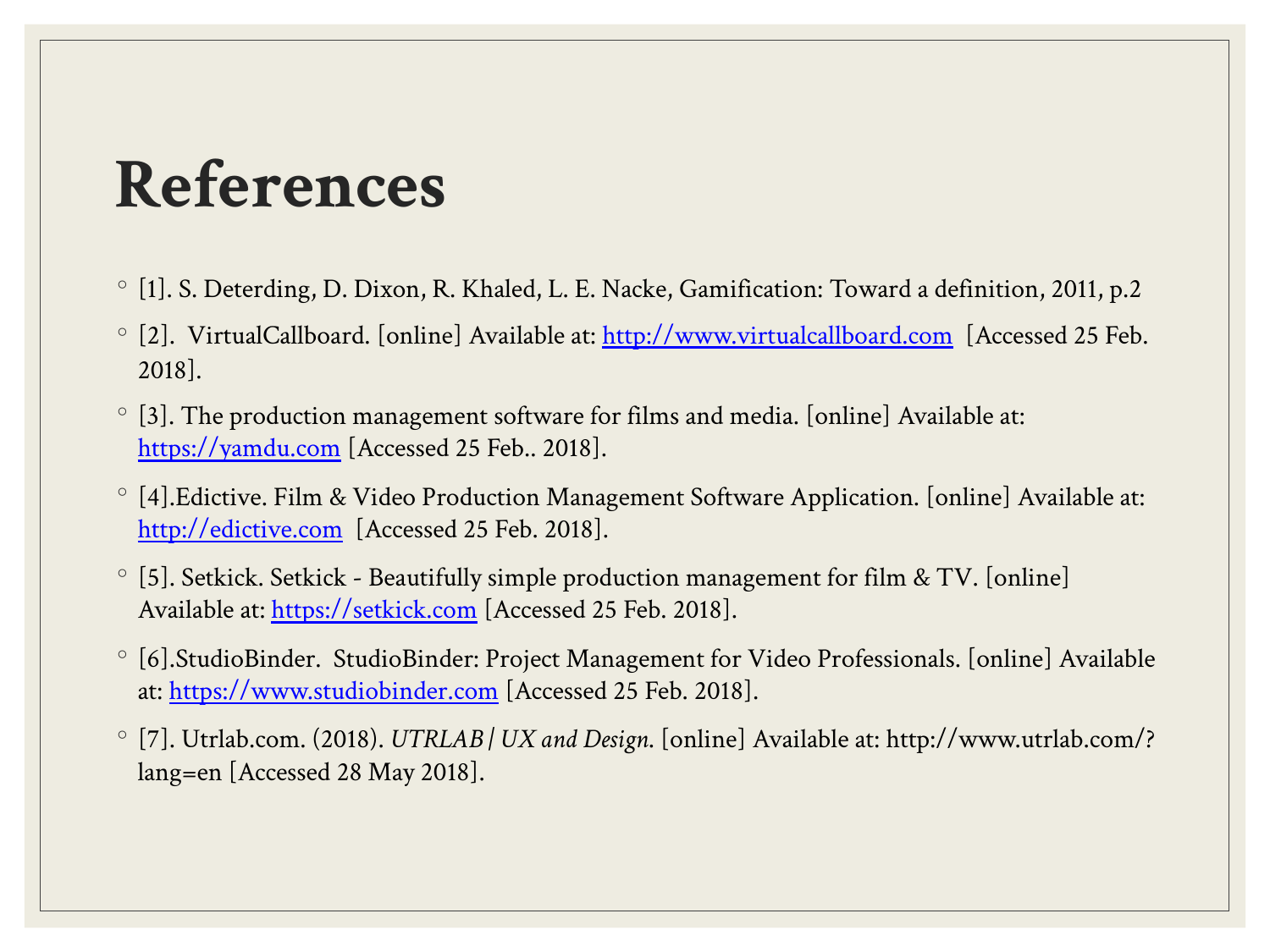

# References
[1]. S. Deterding, D. Dixon, R. Khaled, L. E. Nacke, Gamification: Toward a definition, 2011, p.2
[2].  VirtualCallboard. [online] Available at: http://www.virtualcallboard.com  [Accessed 25 Feb. 2018].
[3]. The production management software for films and media. [online] Available at: https://yamdu.com [Accessed 25 Feb.. 2018].
[4].Edictive. Film & Video Production Management Software Application. [online] Available at: http://edictive.com  [Accessed 25 Feb. 2018].
[5]. Setkick. Setkick - Beautifully simple production management for film & TV. [online] Available at: https://setkick.com [Accessed 25 Feb. 2018].
[6].StudioBinder.  StudioBinder: Project Management for Video Professionals. [online] Available at: https://www.studiobinder.com [Accessed 25 Feb. 2018].
[7]. Utrlab.com. (2018). UTRLAB | UX and Design. [online] Available at: http://www.utrlab.com/?lang=en [Accessed 28 May 2018].